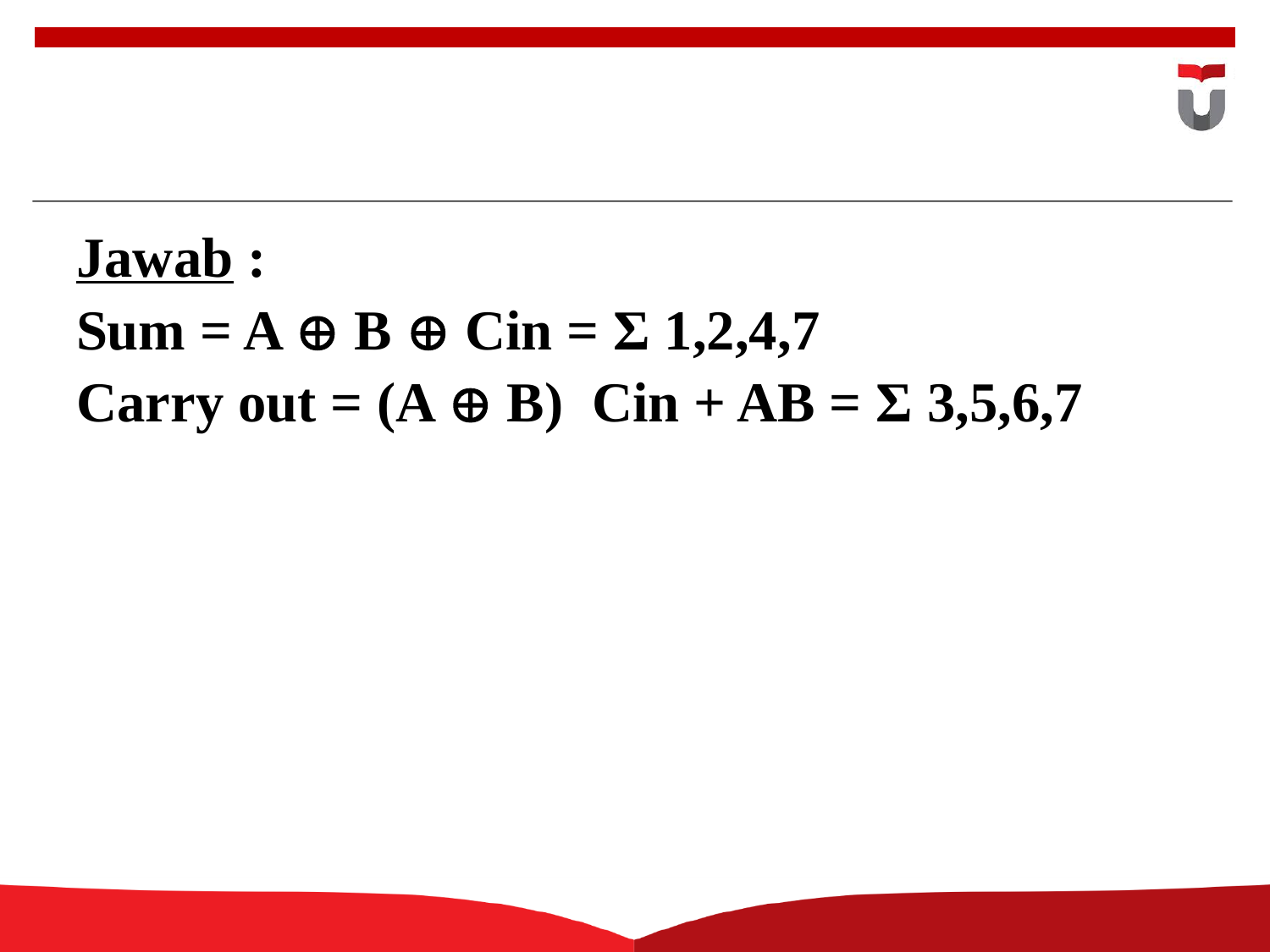

#
Jawab :
Sum = A ⊕ B ⊕ Cin = Σ 1,2,4,7
Carry out = (A ⊕ B)  Cin + AB = Σ 3,5,6,7